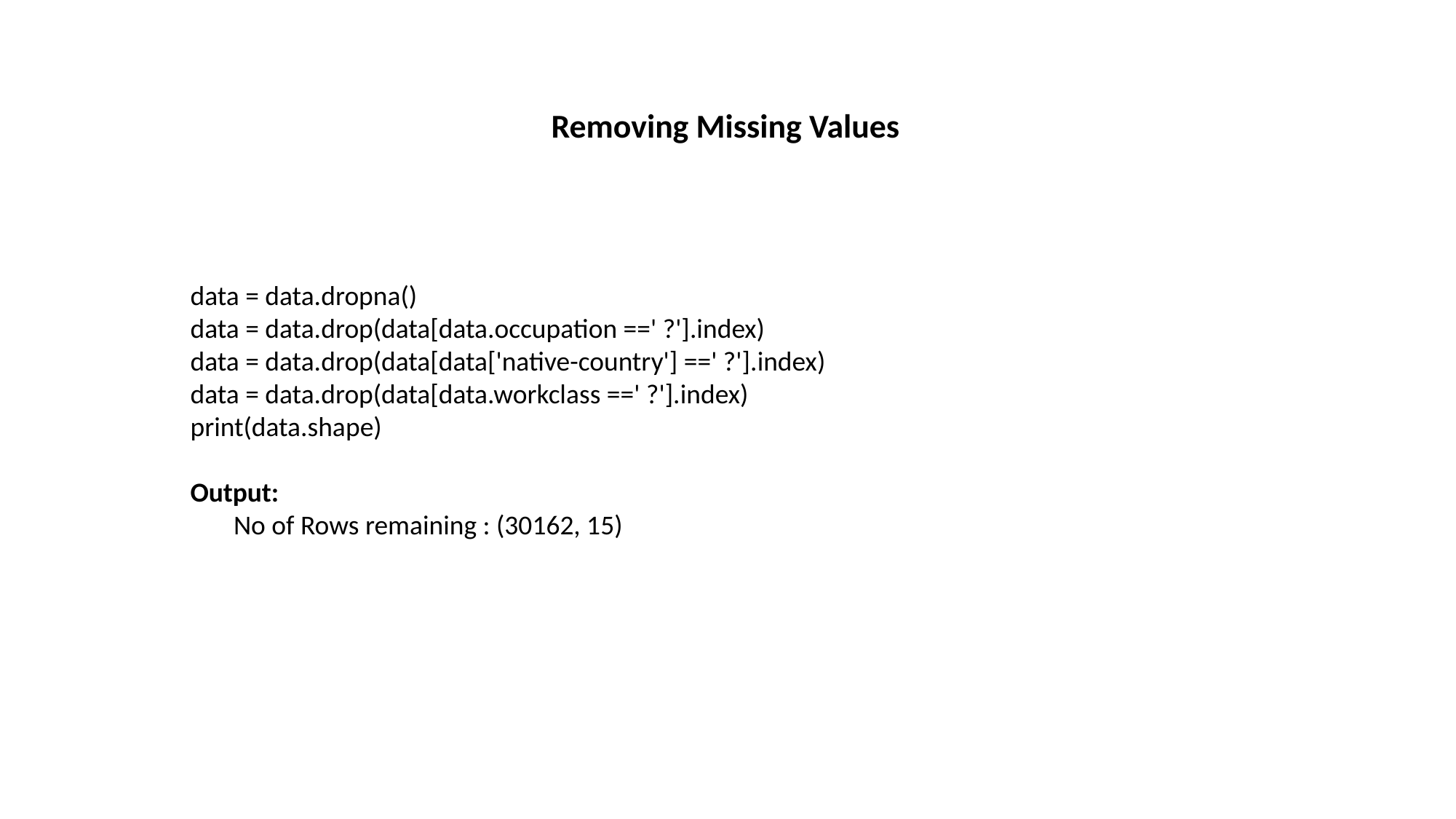

Removing Missing Values

data = data.dropna()
data = data.drop(data[data.occupation ==' ?'].index)
data = data.drop(data[data['native-country'] ==' ?'].index)
data = data.drop(data[data.workclass ==' ?'].index)
print(data.shape)

Output:
       No of Rows remaining : (30162, 15)